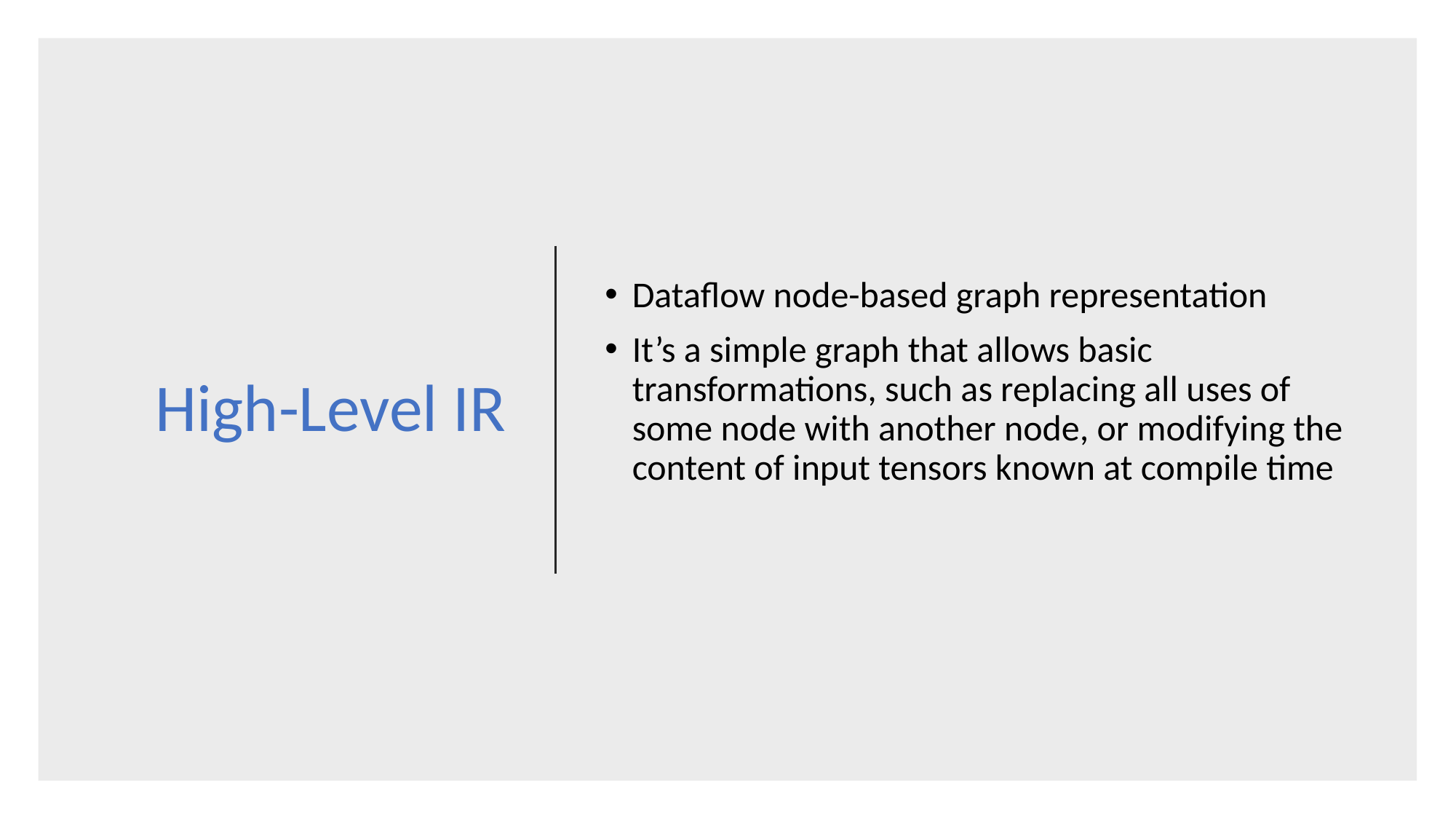

# High-Level IR
Dataflow node-based graph representation
It’s a simple graph that allows basic transformations, such as replacing all uses of some node with another node, or modifying the content of input tensors known at compile time